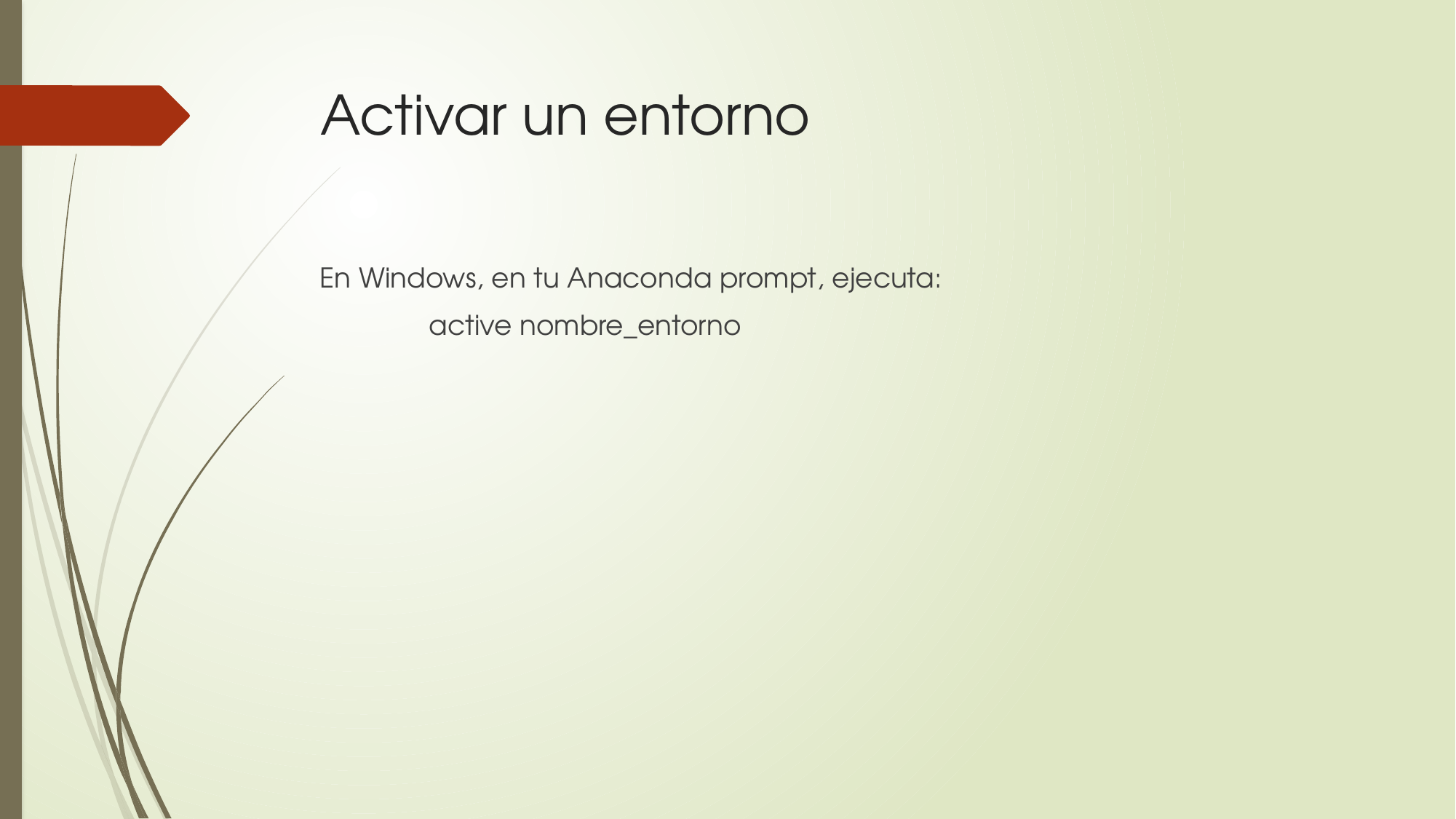

# Activar un entorno
En Windows, en tu Anaconda prompt, ejecuta:
	active nombre_entorno